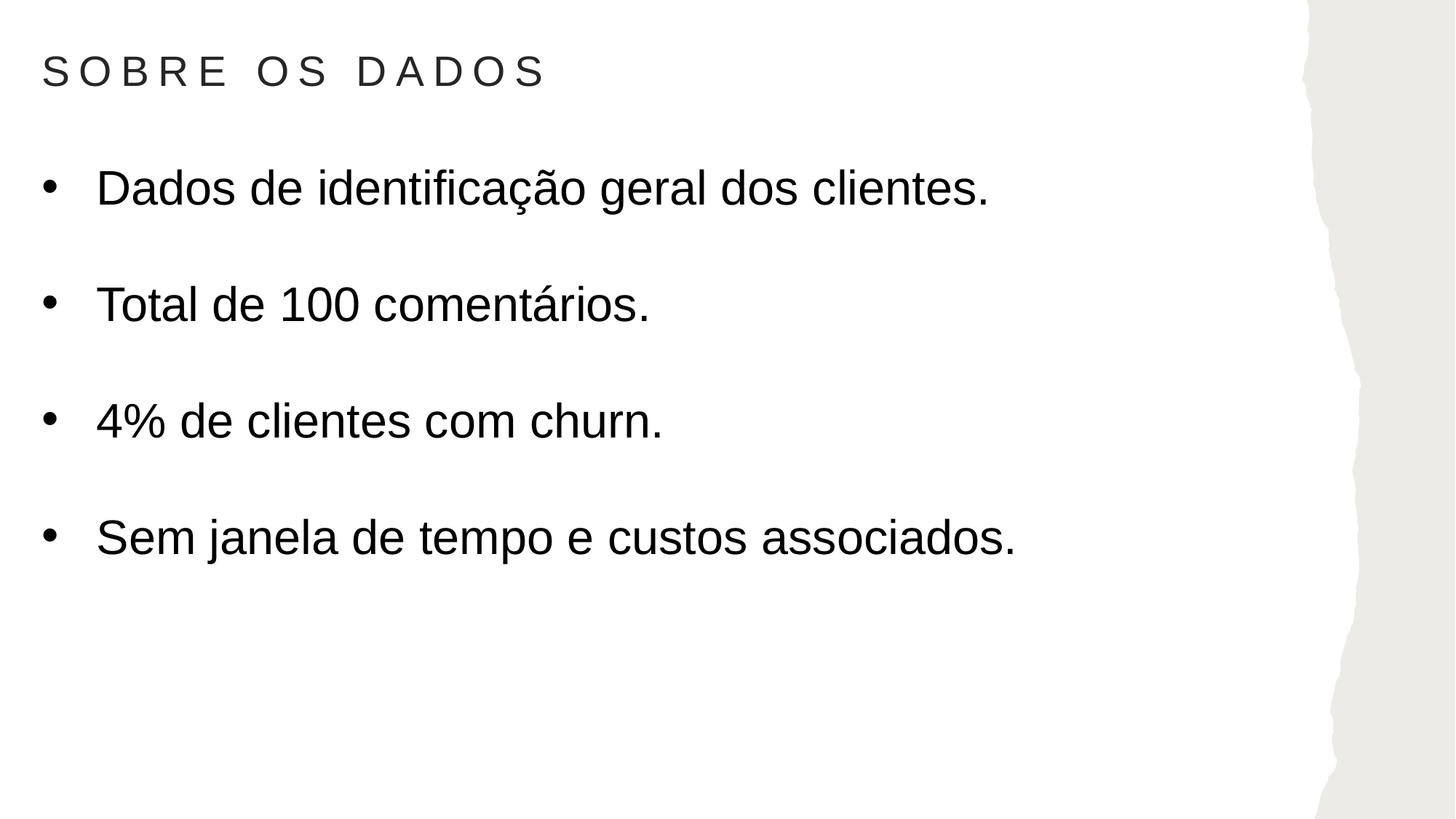

Sobre os dados
Dados de identificação geral dos clientes.

Total de 100 comentários.

4% de clientes com churn.

Sem janela de tempo e custos associados.